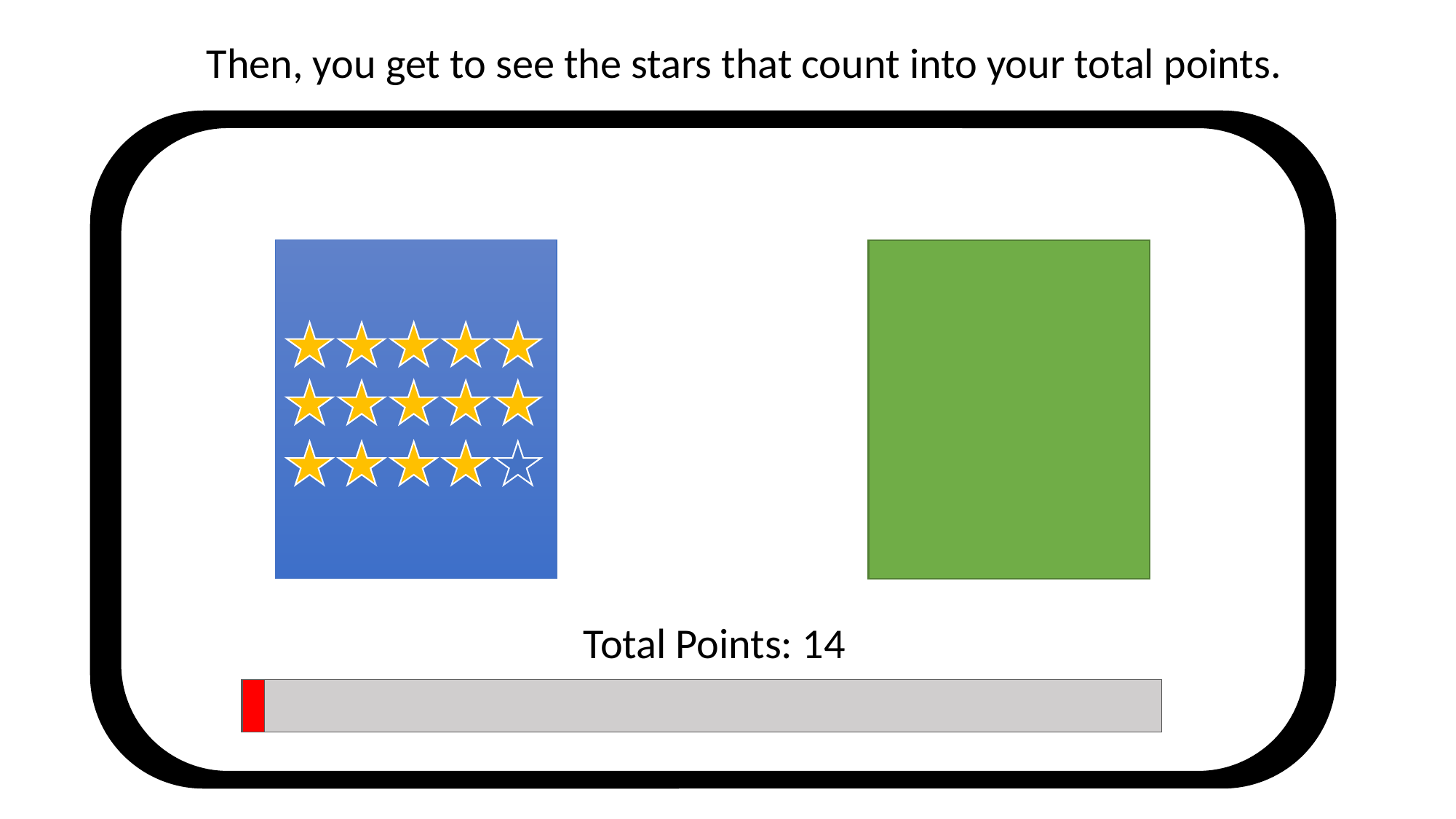

Then, you get to see the stars that count into your total points.

Total Points: 14